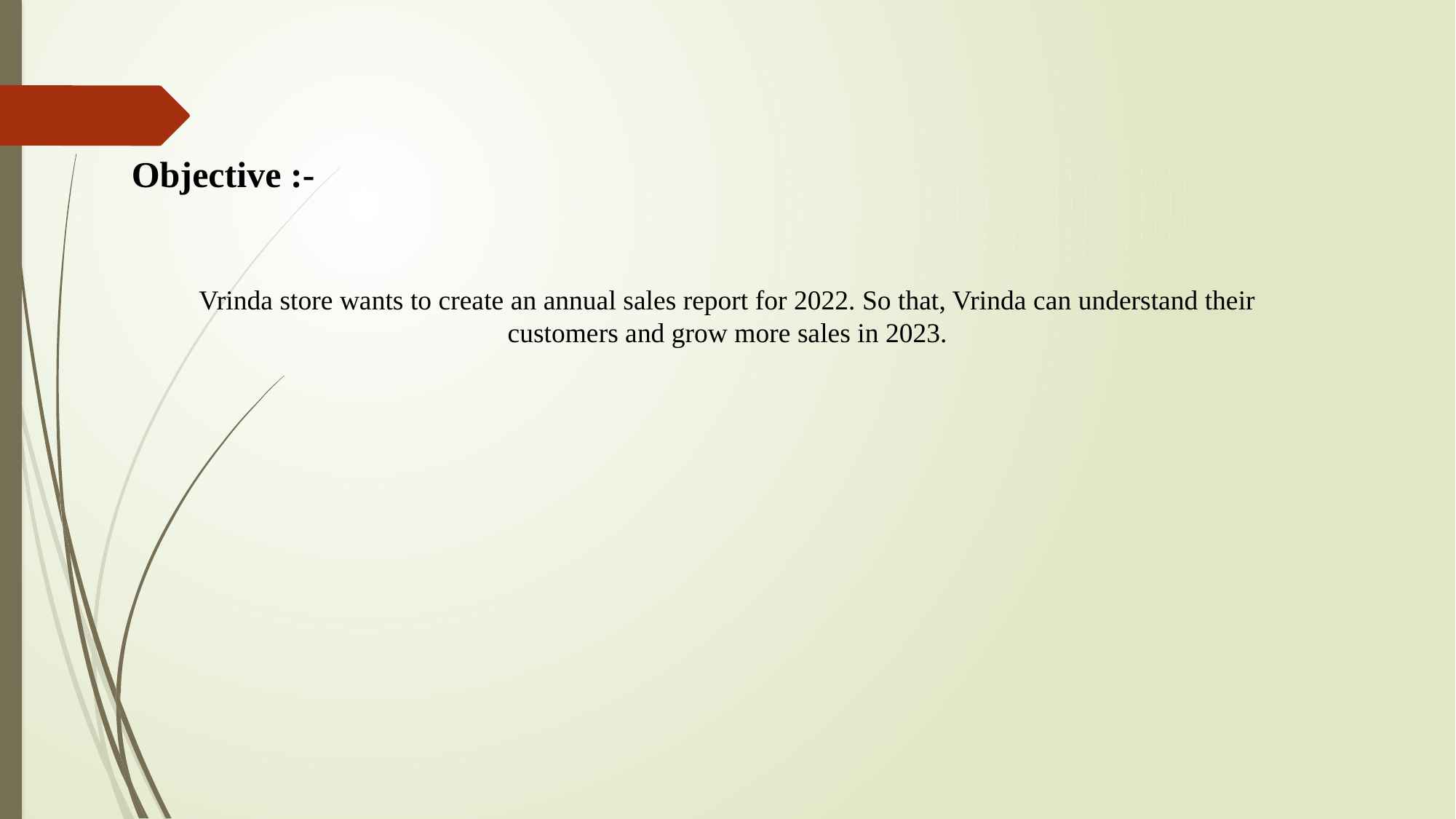

Objective :-

Vrinda store wants to create an annual sales report for 2022. So that, Vrinda can understand their customers and grow more sales in 2023.